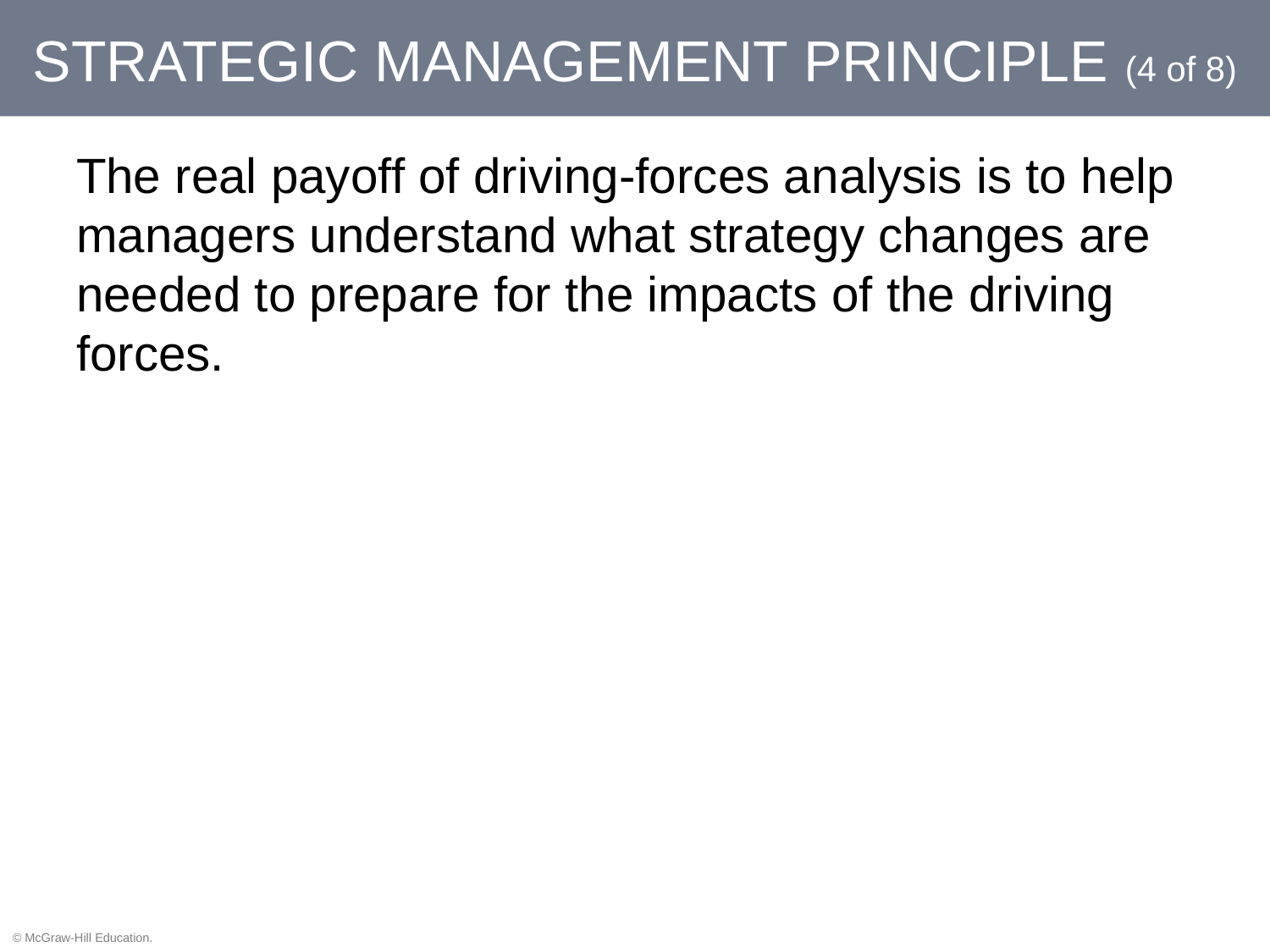

# STRATEGIC MANAGEMENT PRINCIPLE (4 of 8)
The real payoff of driving-forces analysis is to help managers understand what strategy changes are needed to prepare for the impacts of the driving forces.